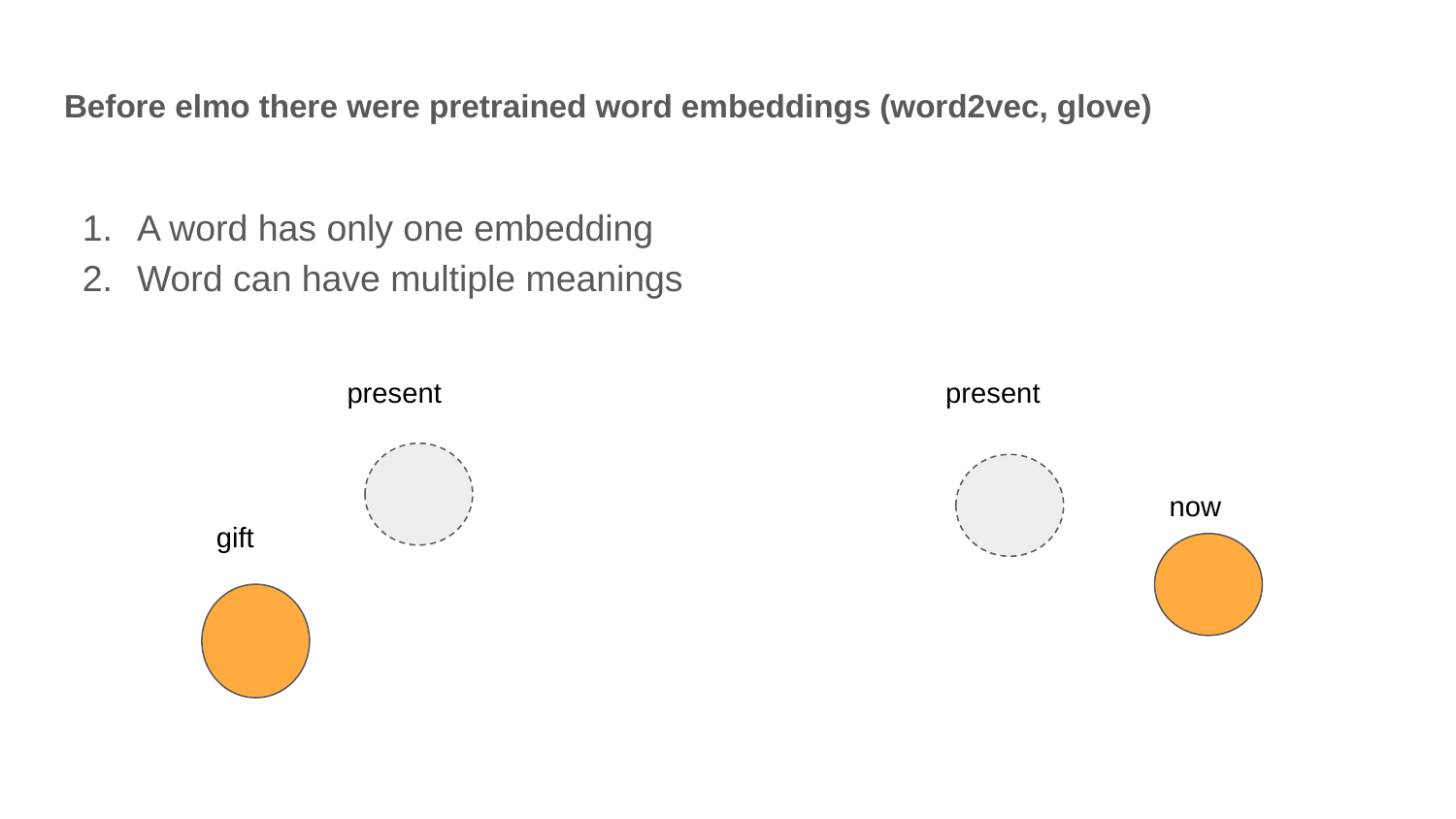

# Before elmo there were pretrained word embeddings (word2vec, glove)

A word has only one embedding
Word can have multiple meanings

present
present

now
gift